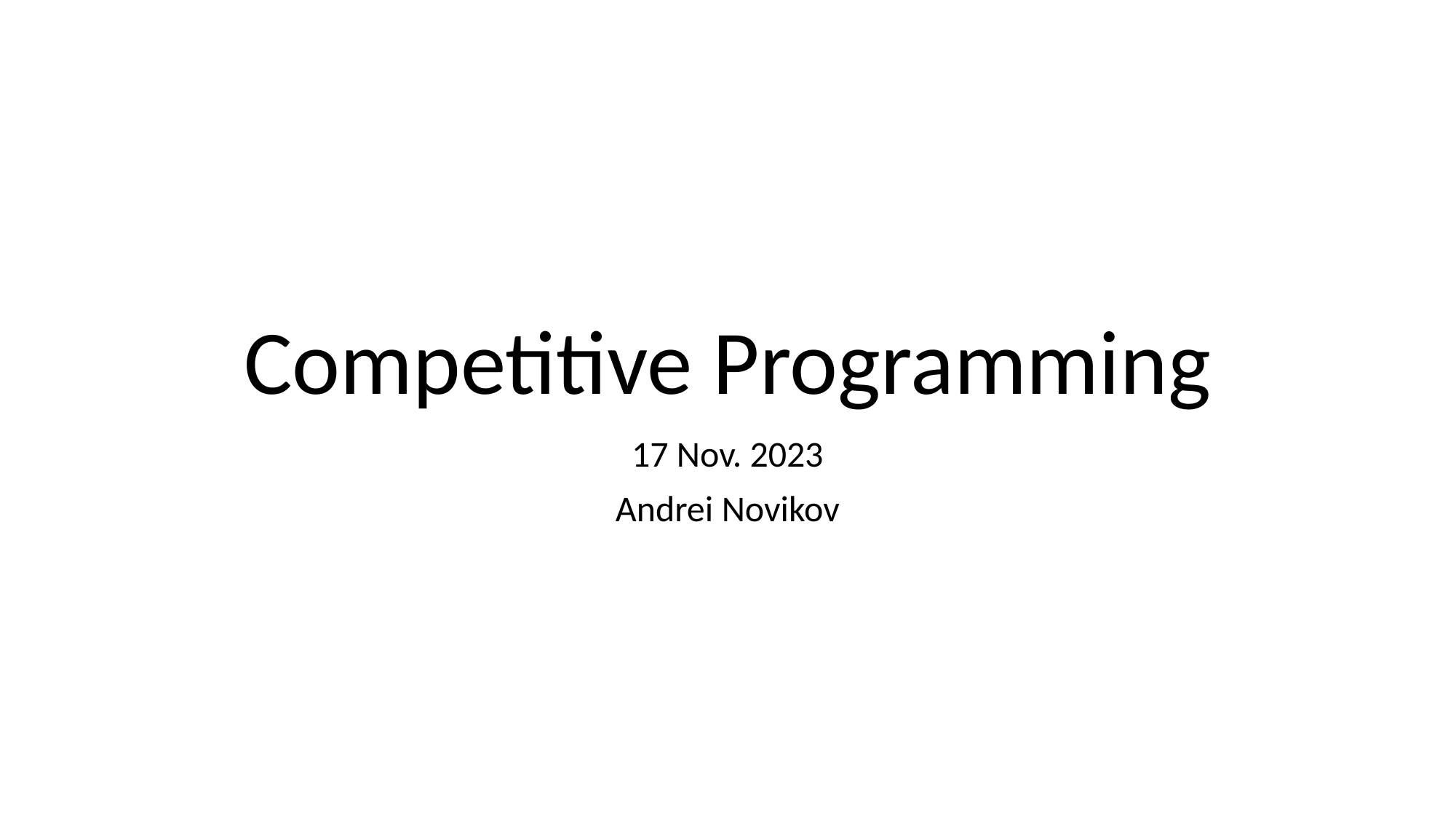

# Competitive Programming
17 Nov. 2023
Andrei Novikov